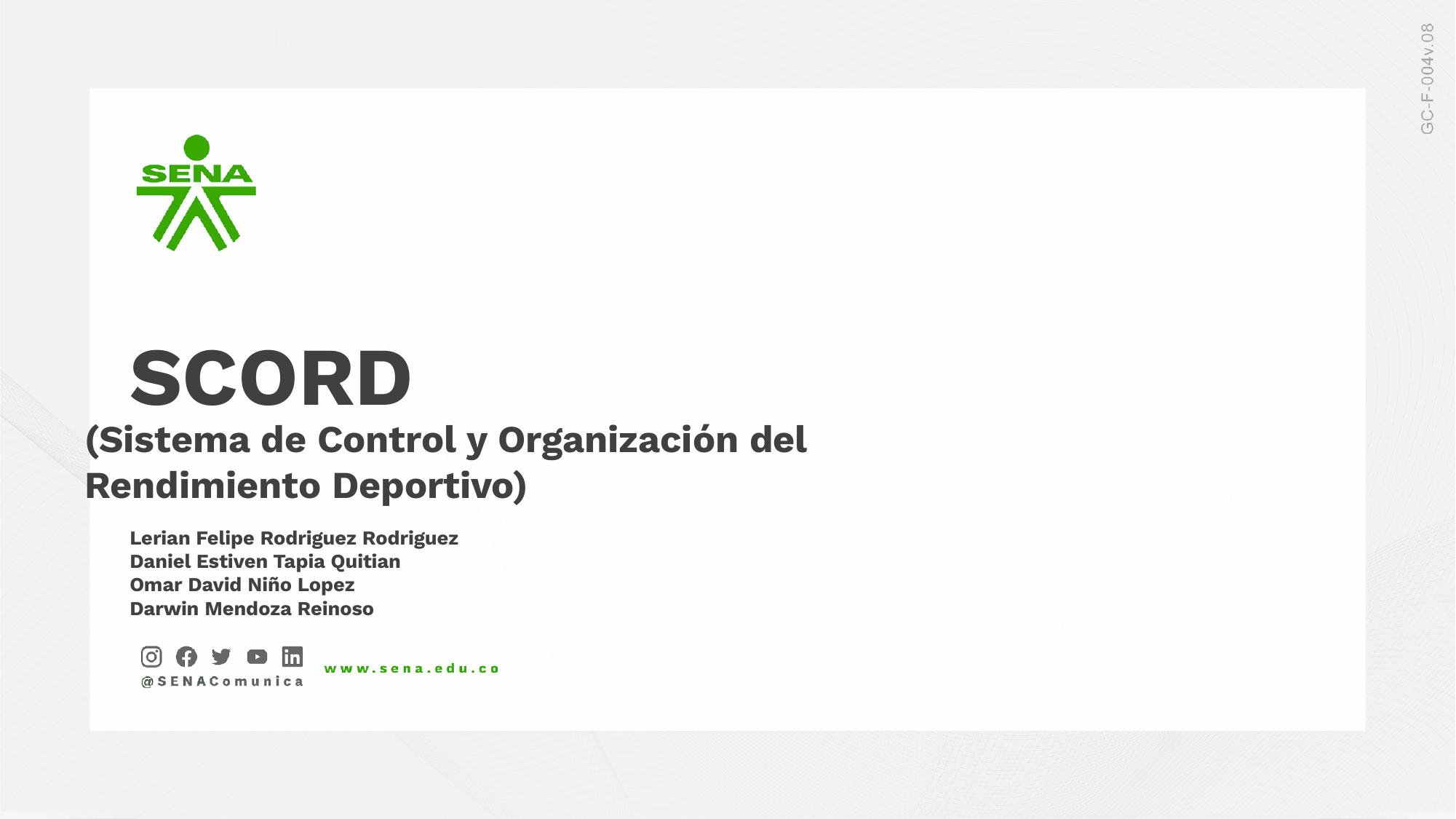

SCORD
(Sistema de Control y Organización del Rendimiento Deportivo)
Lerian Felipe Rodriguez Rodriguez
Daniel Estiven Tapia Quitian
Omar David Niño Lopez
Darwin Mendoza Reinoso